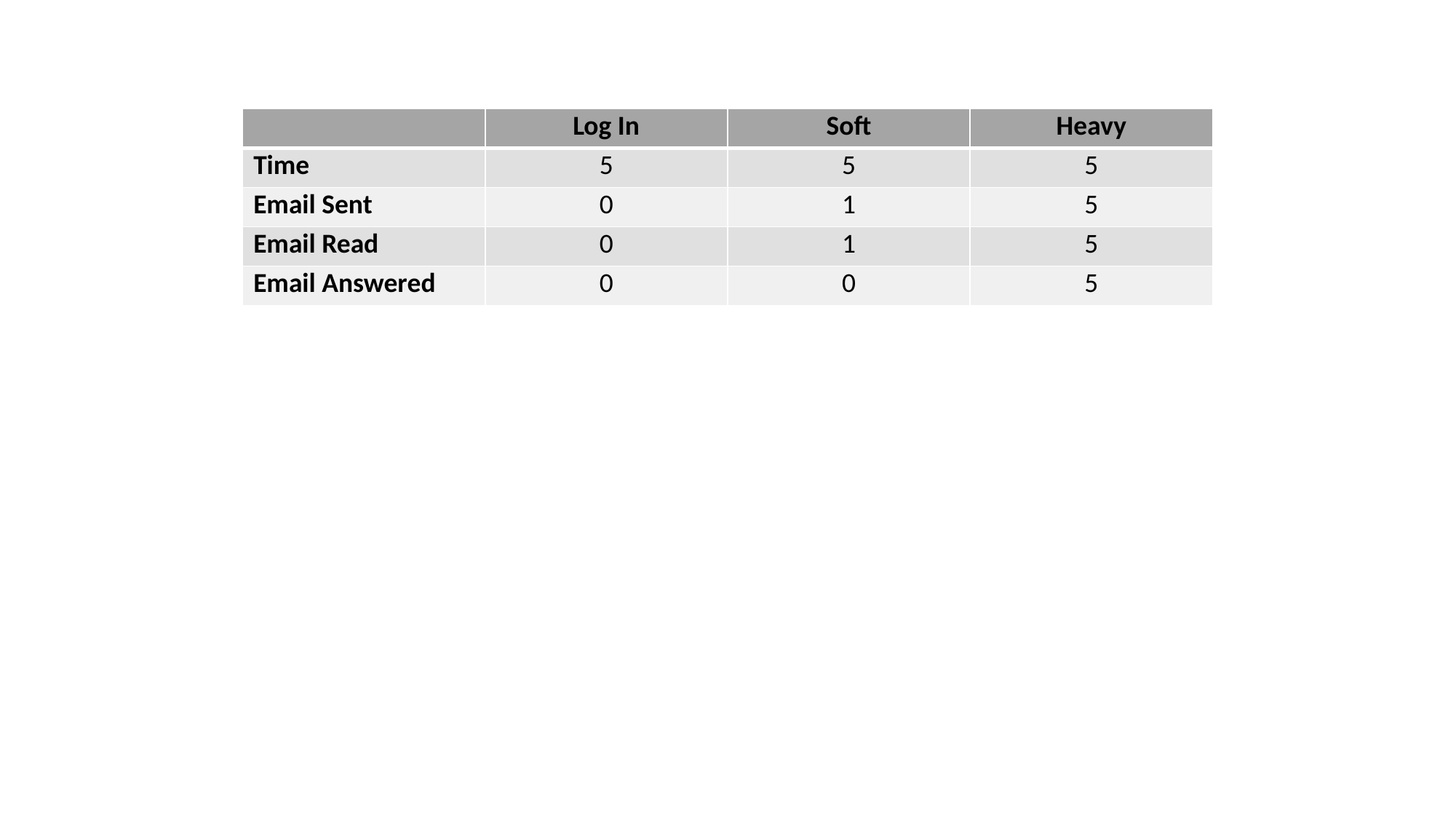

|  | Log In | Soft | Heavy |
| --- | --- | --- | --- |
| Time | 5 | 5 | 5 |
| Email Sent | 0 | 1 | 5 |
| Email Read | 0 | 1 | 5 |
| Email Answered | 0 | 0 | 5 |